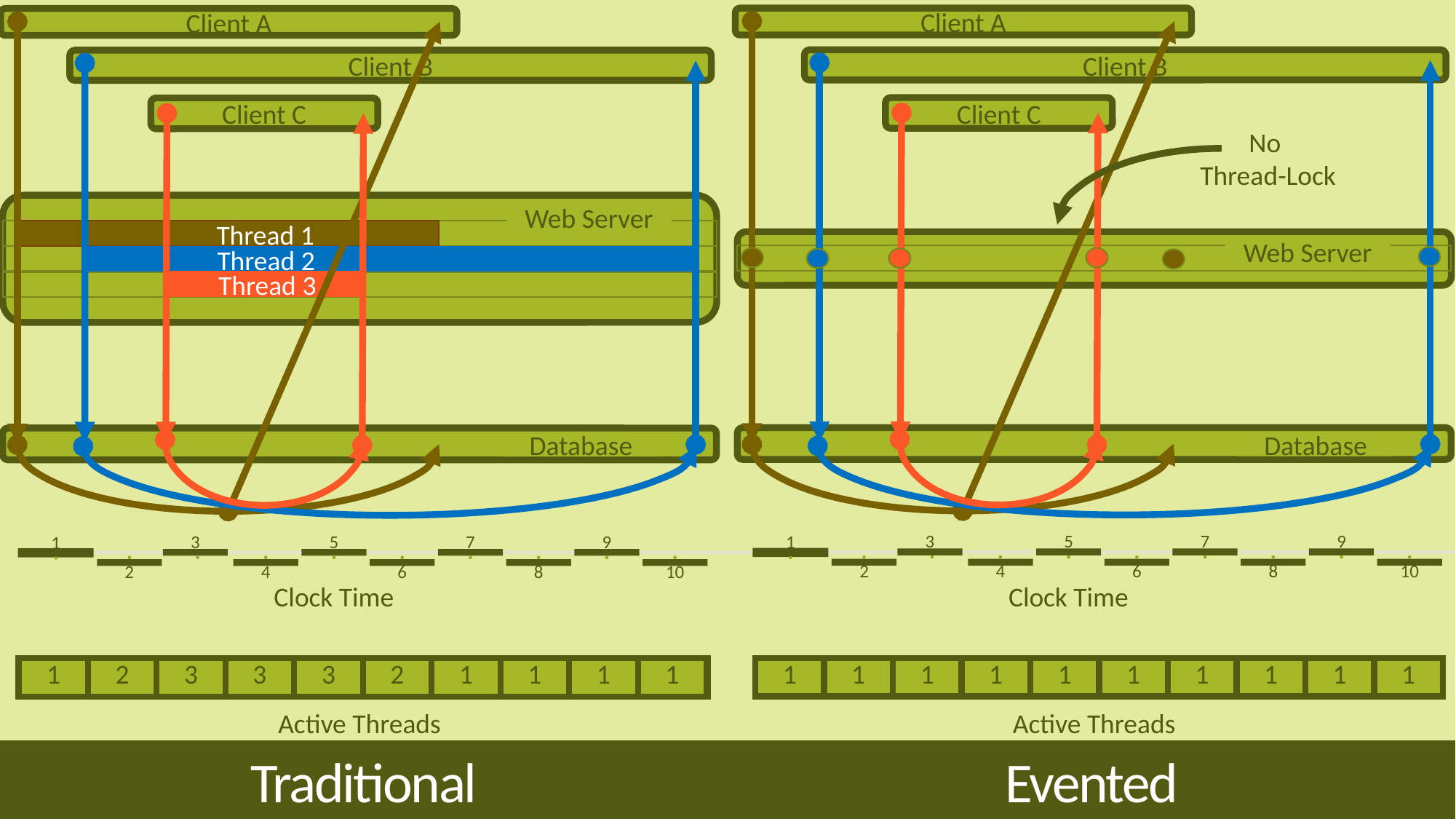

Client A
Client A
Client B
Client B
Client C
Client C
No
Thread-Lock

Web Server

Thread 1

Web Server

Thread 2

Thread 3

Database
Database
1
2
3
4
5
6
7
8
9
10
1
2
3
4
5
6
7
8
9
10
Clock Time
Clock Time
| 1 | 1 | 1 | 1 | 1 | 1 | 1 | 1 | 1 | 1 |
| --- | --- | --- | --- | --- | --- | --- | --- | --- | --- |
| 1 | 2 | 3 | 3 | 3 | 2 | 1 | 1 | 1 | 1 |
| --- | --- | --- | --- | --- | --- | --- | --- | --- | --- |
|  |  |  |  |  |  |  |  |  |  |
| --- | --- | --- | --- | --- | --- | --- | --- | --- | --- |
| 1 | 2 | 2 | 2 | 2 | 2 | 1 | 1 | 1 | 1 |
| --- | --- | --- | --- | --- | --- | --- | --- | --- | --- |
| 1 | 1 | 1 | 1 | 1 | 1 |  |  |  |  |
| --- | --- | --- | --- | --- | --- | --- | --- | --- | --- |
Active Threads
Active Threads
Traditional
Evented